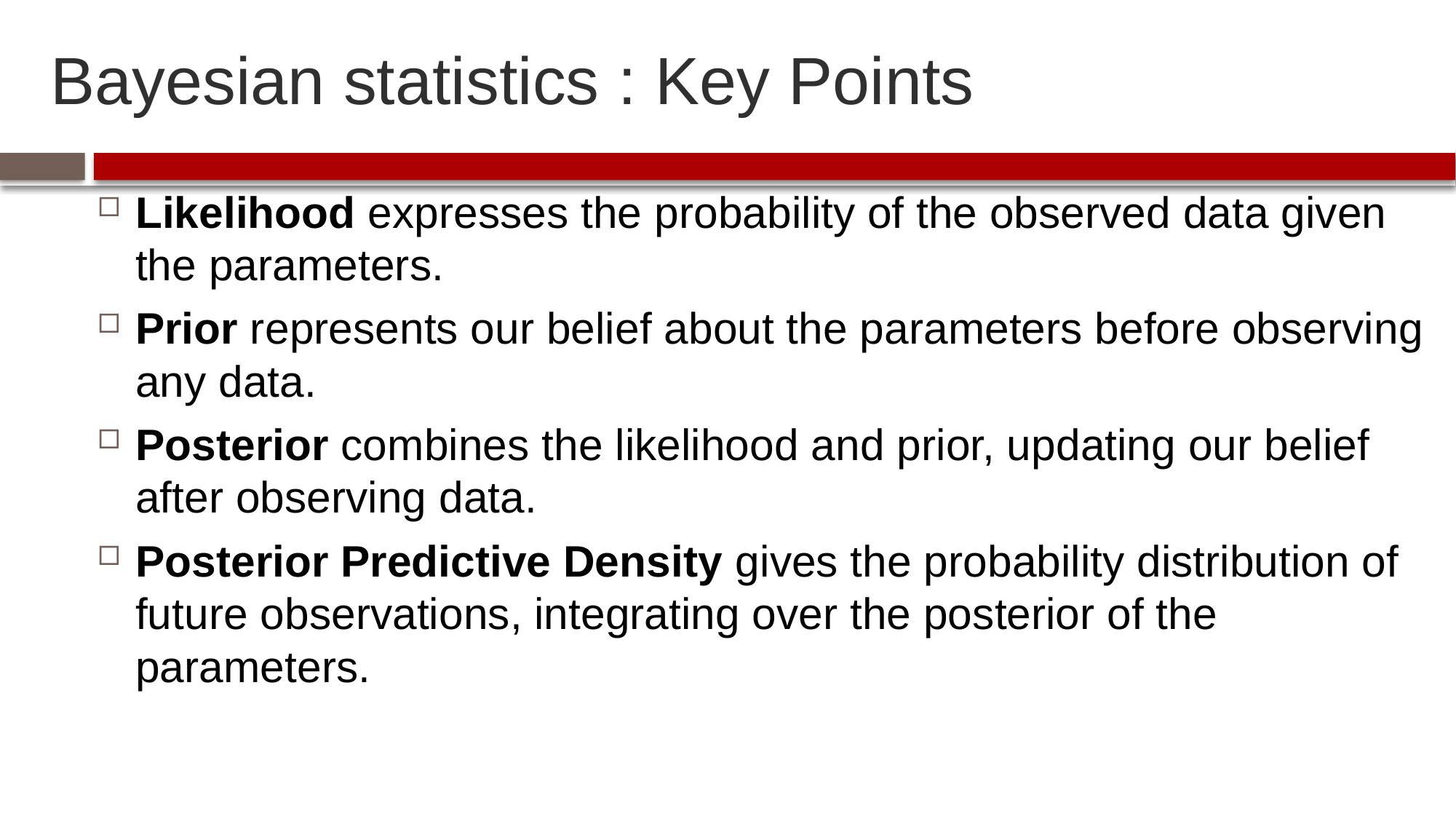

# Bayesian statistics : Key Points
Likelihood expresses the probability of the observed data given the parameters.
Prior represents our belief about the parameters before observing any data.
Posterior combines the likelihood and prior, updating our belief after observing data.
Posterior Predictive Density gives the probability distribution of future observations, integrating over the posterior of the parameters.